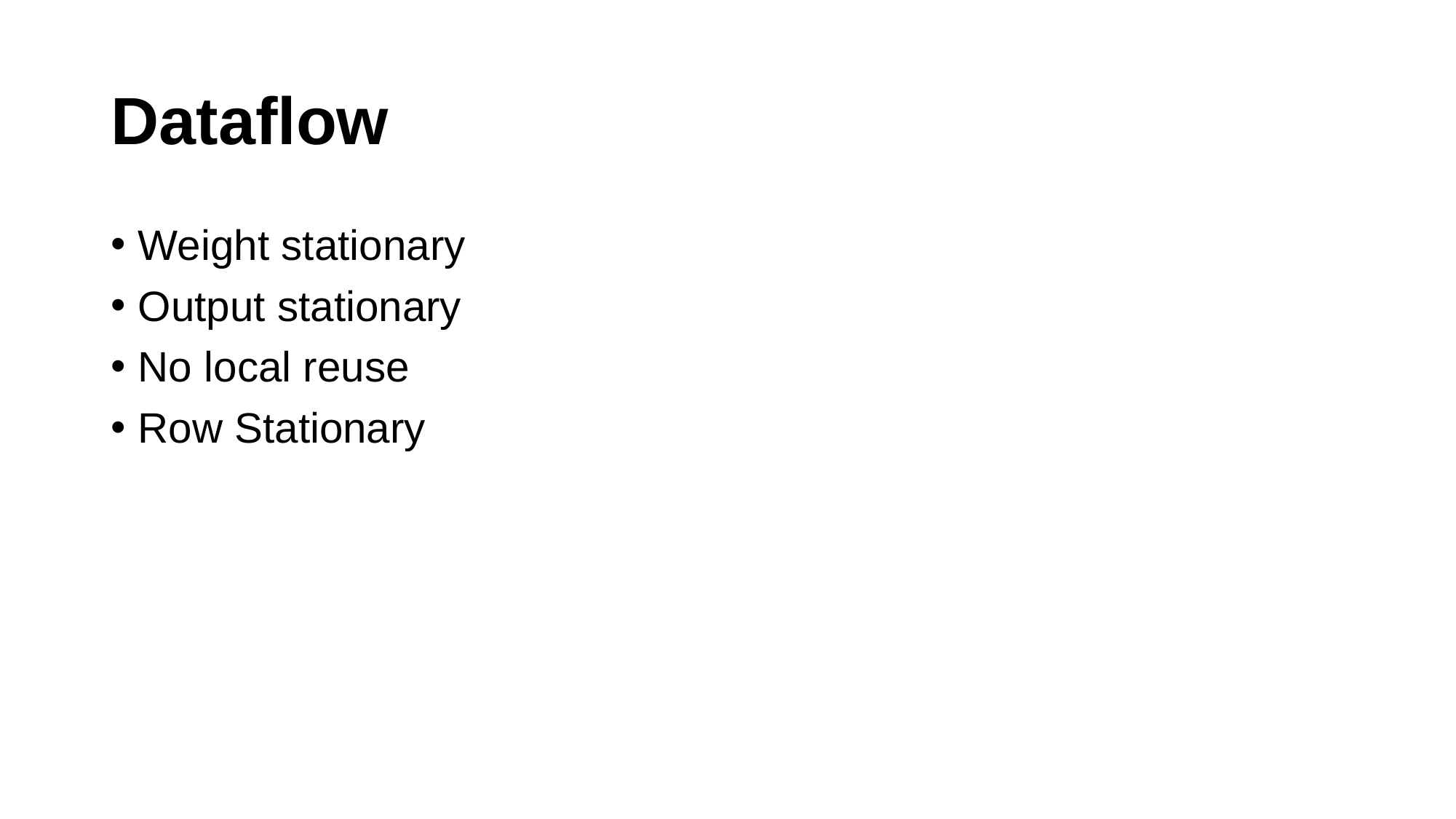

# Dataflow
Weight stationary
Output stationary
No local reuse
Row Stationary